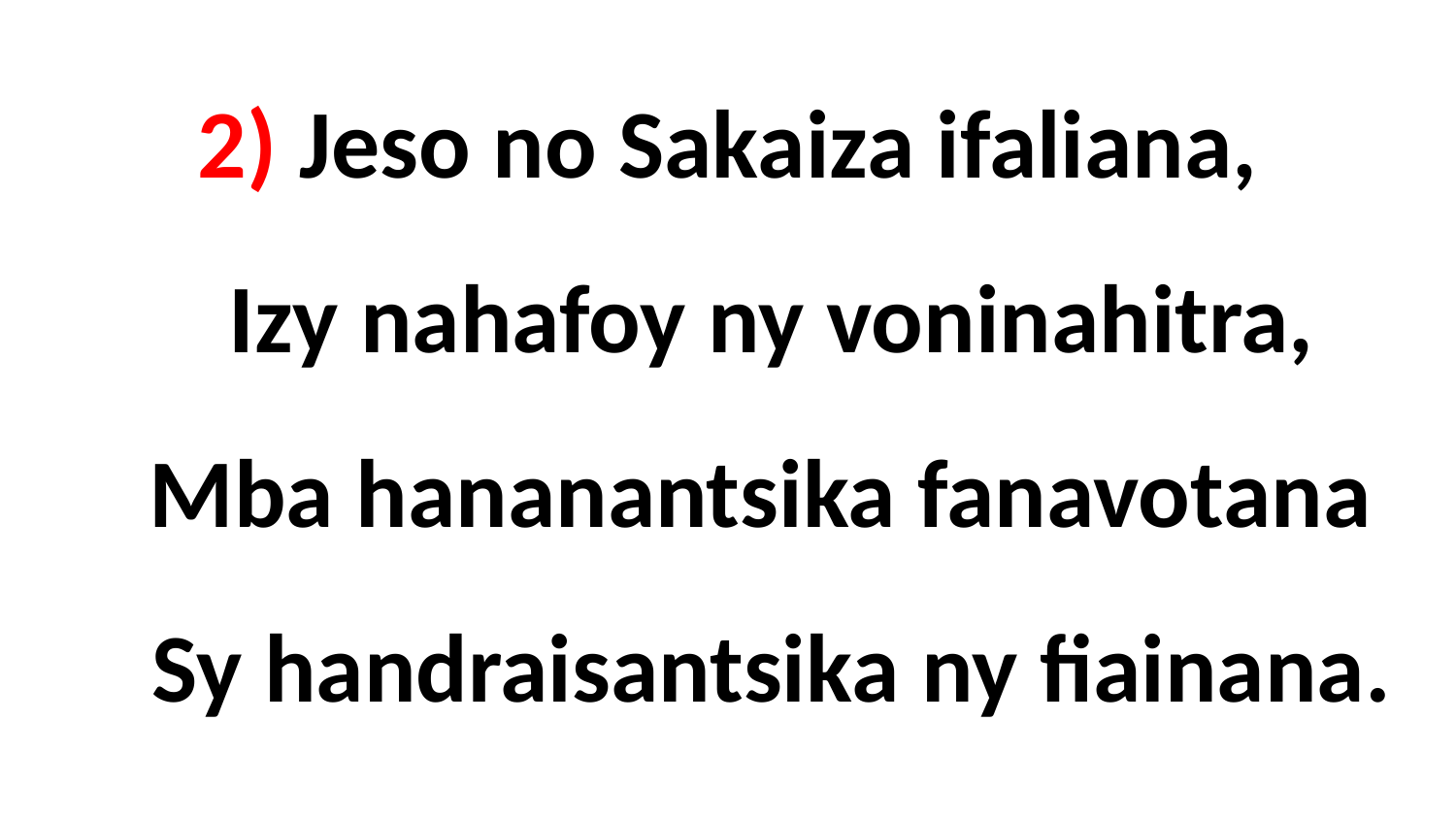

# 2) Jeso no Sakaiza ifaliana, Izy nahafoy ny voninahitra, Mba hananantsika fanavotana Sy handraisantsika ny fiainana.